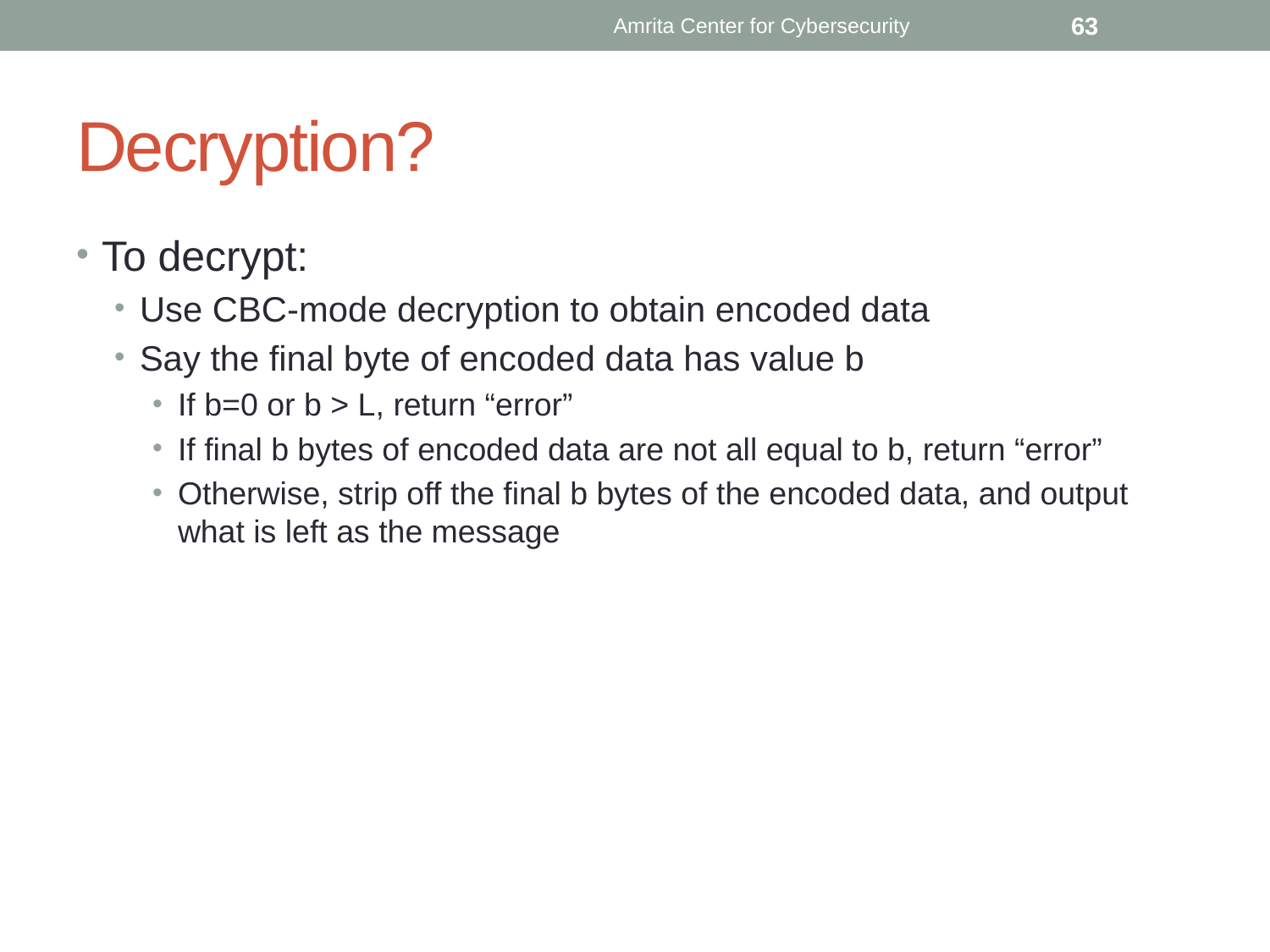

Amrita Center for Cybersecurity
63
# Decryption?
To decrypt:
Use CBC-mode decryption to obtain encoded data
Say the final byte of encoded data has value b
If b=0 or b > L, return “error”
If final b bytes of encoded data are not all equal to b, return “error”
Otherwise, strip off the final b bytes of the encoded data, and output what is left as the message